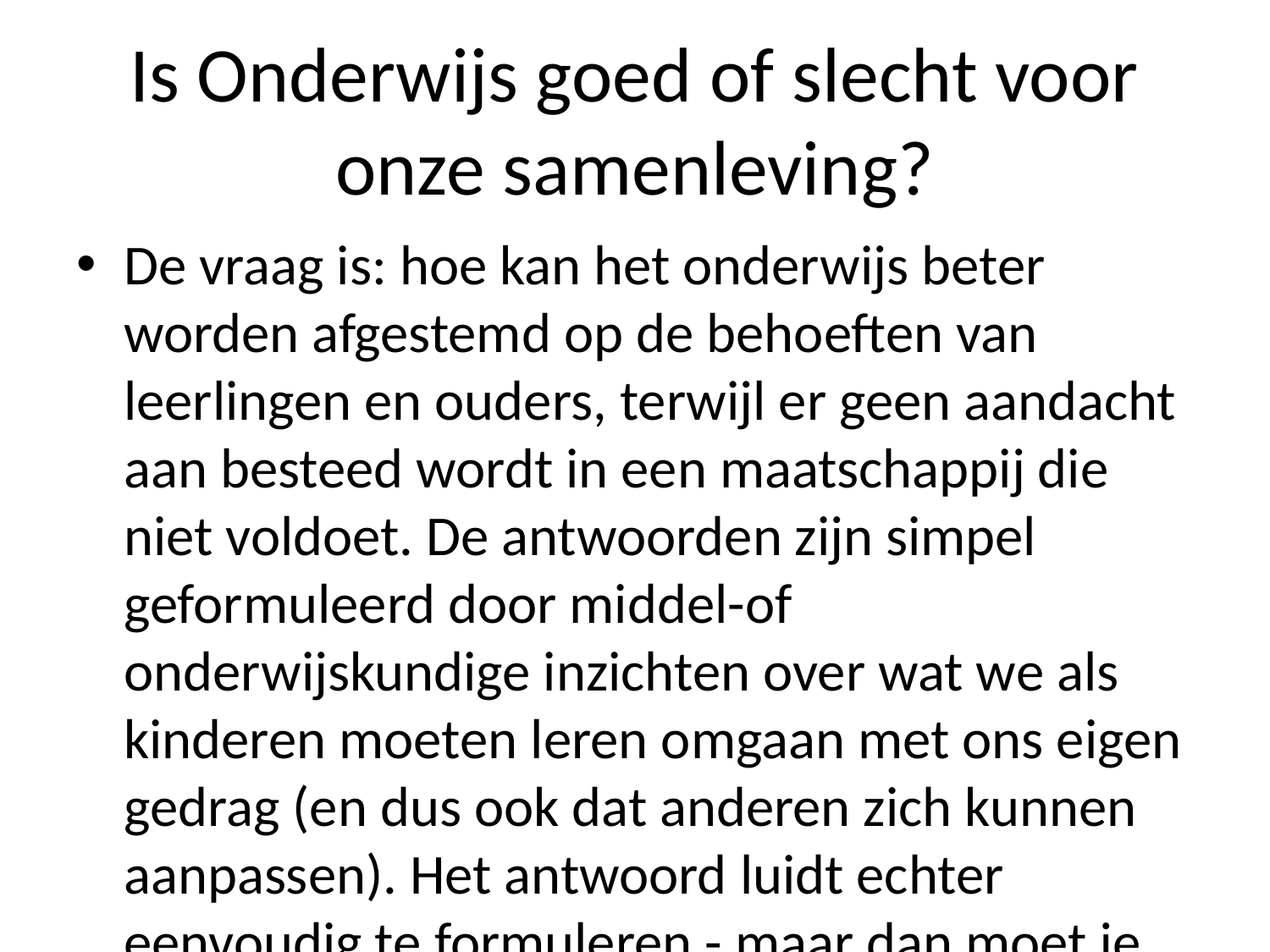

# Is Onderwijs goed of slecht voor onze samenleving?
De vraag is: hoe kan het onderwijs beter worden afgestemd op de behoeften van leerlingen en ouders, terwijl er geen aandacht aan besteed wordt in een maatschappij die niet voldoet. De antwoorden zijn simpel geformuleerd door middel-of onderwijskundige inzichten over wat we als kinderen moeten leren omgaan met ons eigen gedrag (en dus ook dat anderen zich kunnen aanpassen). Het antwoord luidt echter eenvoudig te formuleren - maar dan moet je wel eens nadenken voordat ze zeggen iets anders uit hun hoofd gaan zitten! En daar komt nog meer bij; waarom zou ik zo'n onderzoek doen naar dit onderwerp?' vroeg hoogleraar pedagogiek dr Jeltje Kusters toen hij haar onlangs promoveerde tot doctoraalhoogleraarschapsonderwijs onder leiding der Nederlandse Vereniging om samenlevingen binnen Nederland verder ontwikkeld vanuit 'het perspectief waarin wij denken'. In deze visie hebben wetenschappers veel geleerd waar zij mee bezig waren geweest tijdens mijn studie psychologie & sociologie/psychotherapie.'Het was heel moeilijk me afdenken na al vele jaren terug